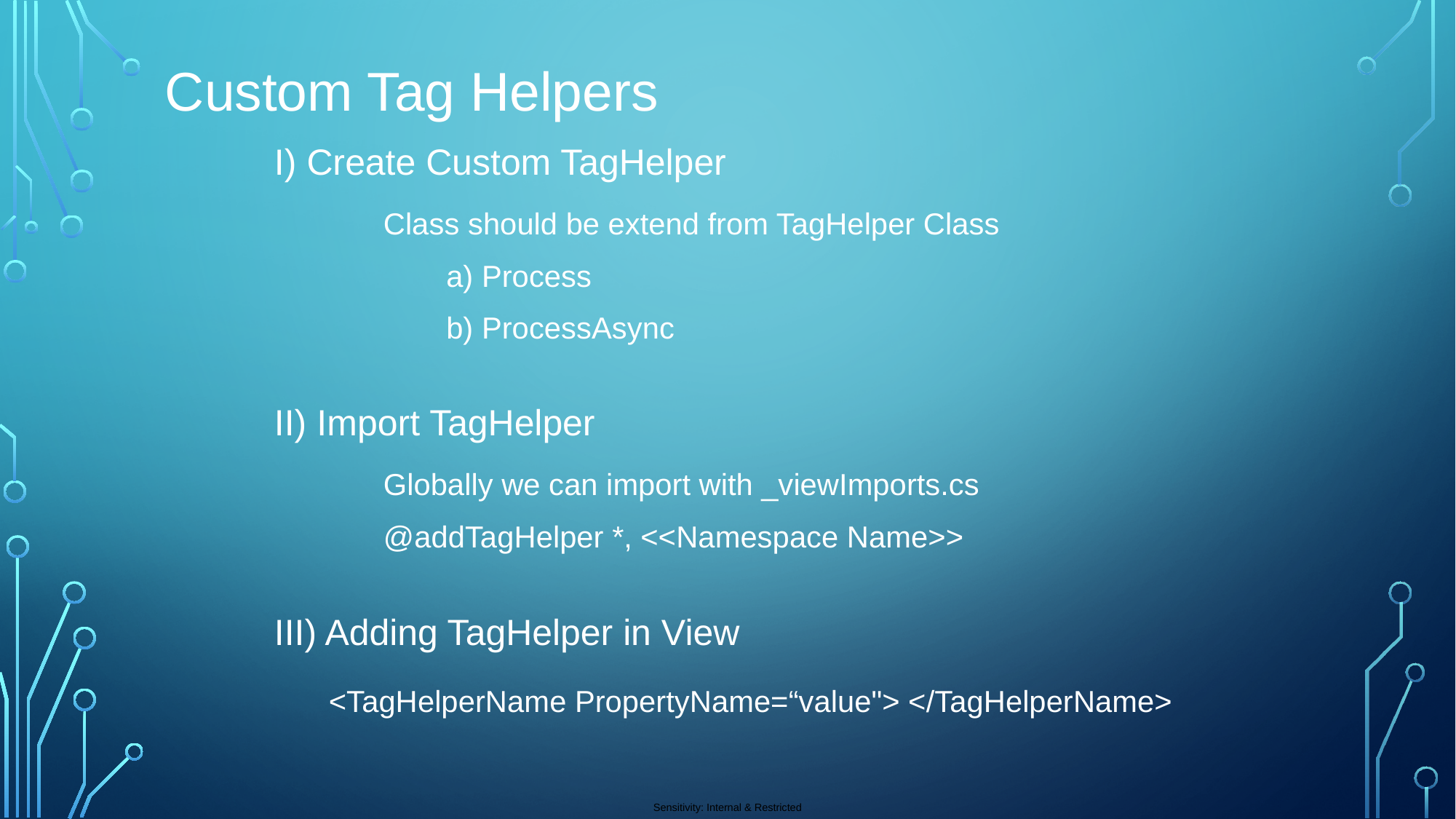

Custom Tag Helpers
	I) Create Custom TagHelper
		Class should be extend from TagHelper Class
		 a) Process
		 b) ProcessAsync

	II) Import TagHelper
		Globally we can import with _viewImports.cs
		@addTagHelper *, <<Namespace Name>>

	III) Adding TagHelper in View
		<TagHelperName PropertyName=“value"> </TagHelperName>